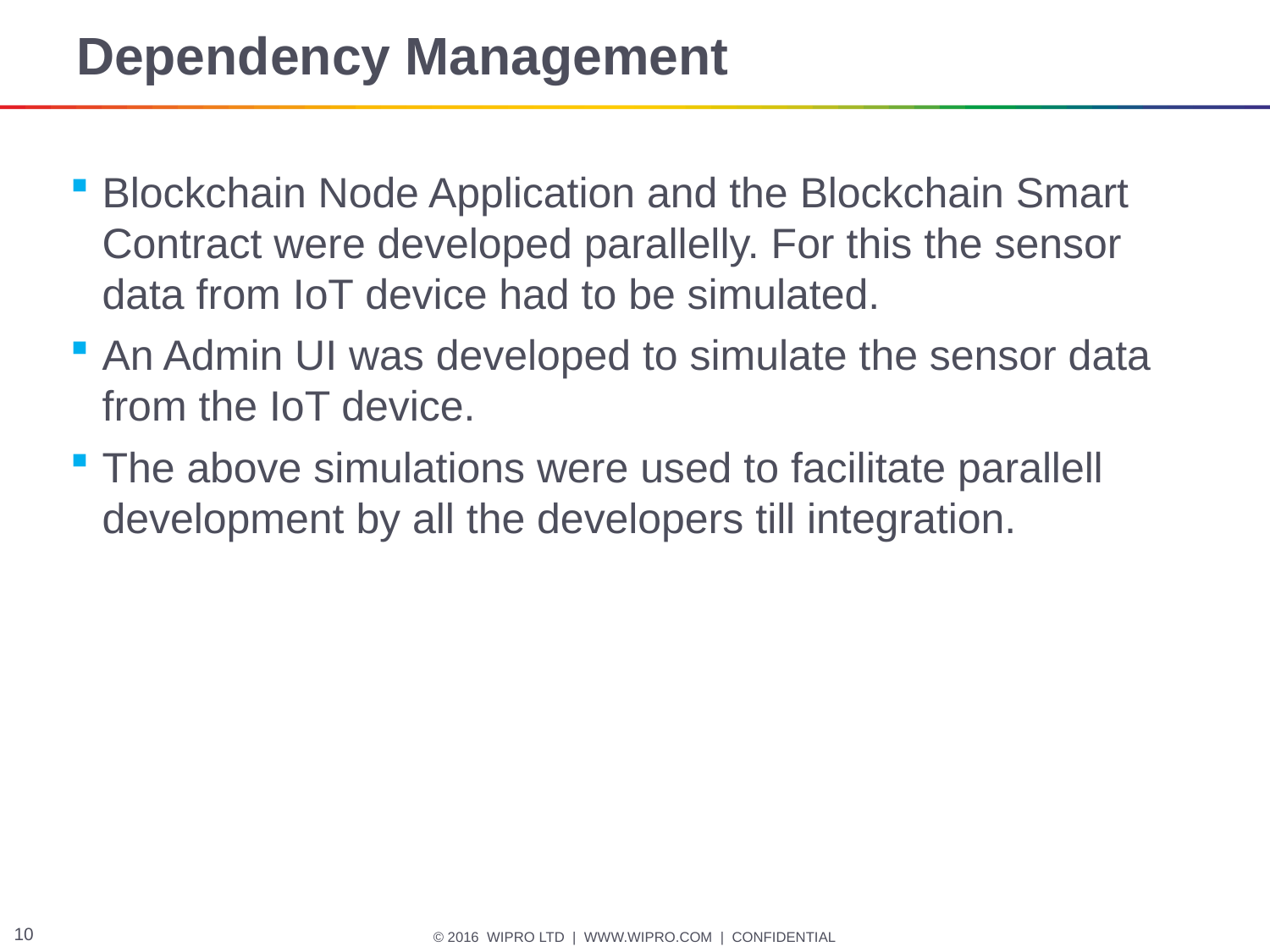

# Dependency Management
Blockchain Node Application and the Blockchain Smart Contract were developed parallelly. For this the sensor data from IoT device had to be simulated.
An Admin UI was developed to simulate the sensor data from the IoT device.
The above simulations were used to facilitate parallell development by all the developers till integration.